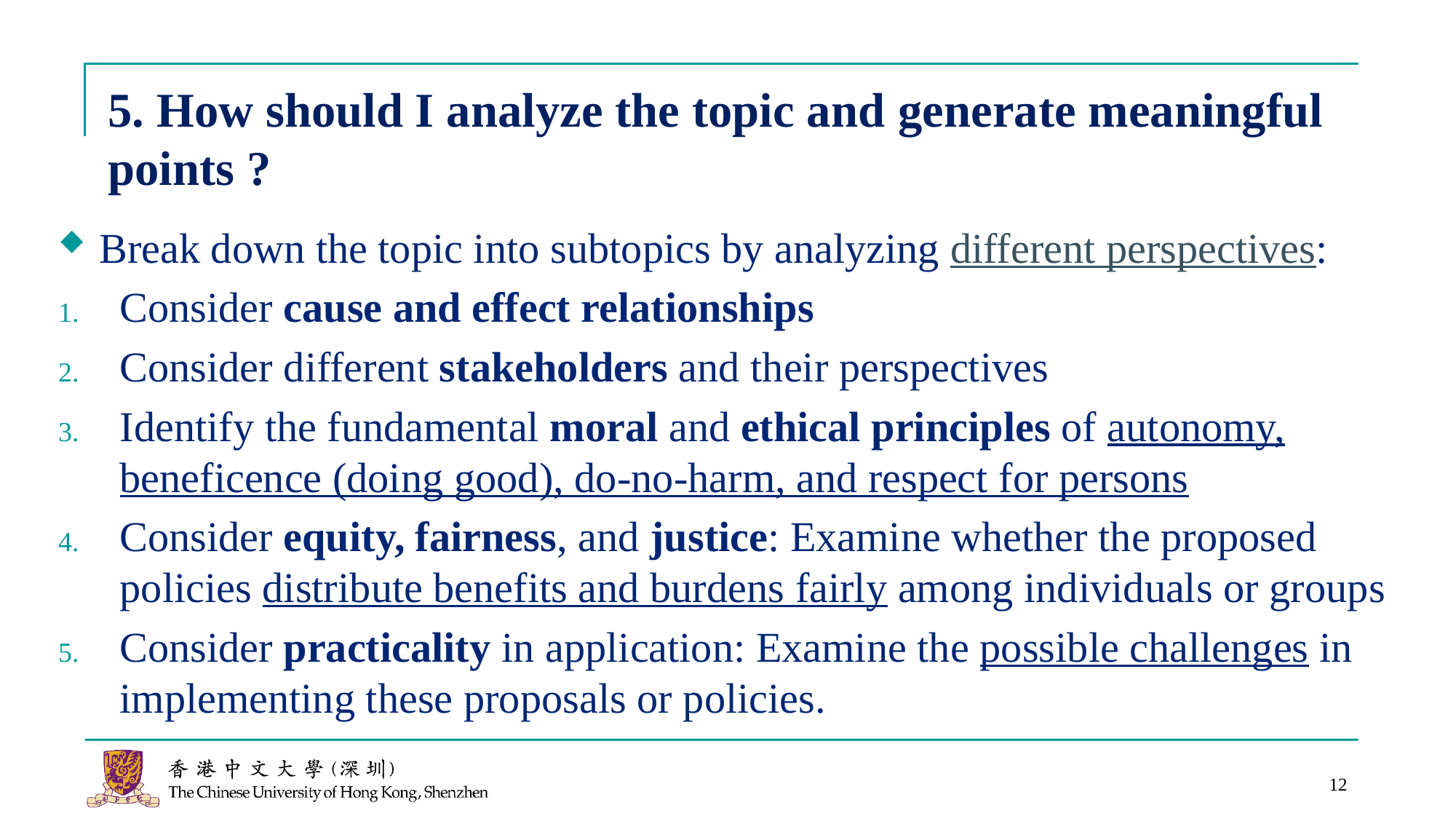

# 5. How should I analyze the topic and generate meaningful points ?
Break down the topic into subtopics by analyzing different perspectives:
Consider cause and effect relationships
Consider different stakeholders and their perspectives
Identify the fundamental moral and ethical principles of autonomy, beneficence (doing good), do-no-harm, and respect for persons
Consider equity, fairness, and justice: Examine whether the proposed policies distribute benefits and burdens fairly among individuals or groups
Consider practicality in application: Examine the possible challenges in implementing these proposals or policies.
12